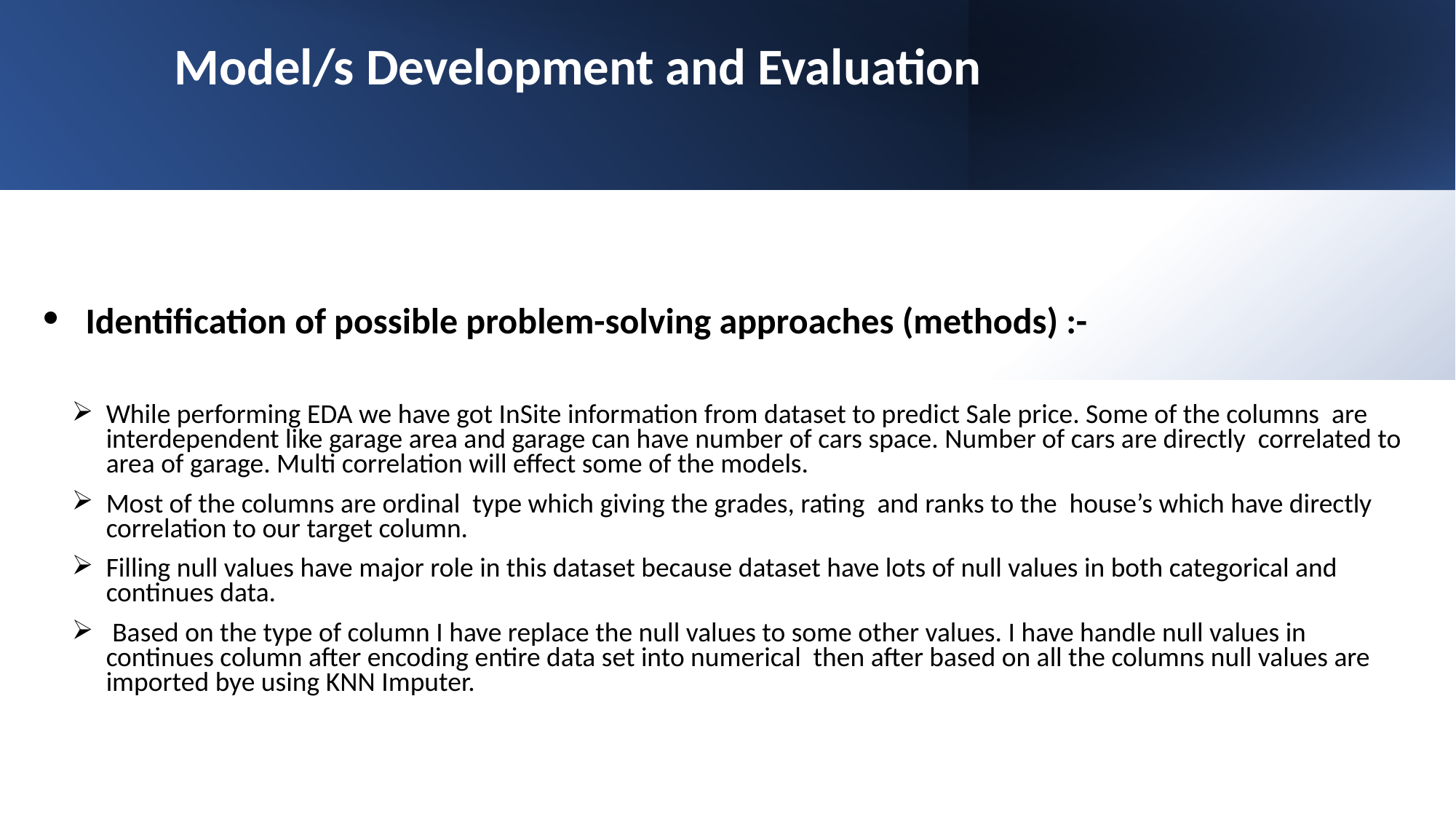

Model/s Development and Evaluation

Identification of possible problem-solving approaches (methods) :-

While performing EDA we have got InSite information from dataset to predict Sale price. Some of the columns  are interdependent like garage area and garage can have number of cars space. Number of cars are directly  correlated to area of garage. Multi correlation will effect some of the models.
Most of the columns are ordinal  type which giving the grades, rating  and ranks to the  house’s which have directly correlation to our target column.
Filling null values have major role in this dataset because dataset have lots of null values in both categorical and continues data.
 Based on the type of column I have replace the null values to some other values. I have handle null values in continues column after encoding entire data set into numerical  then after based on all the columns null values are imported bye using KNN Imputer.